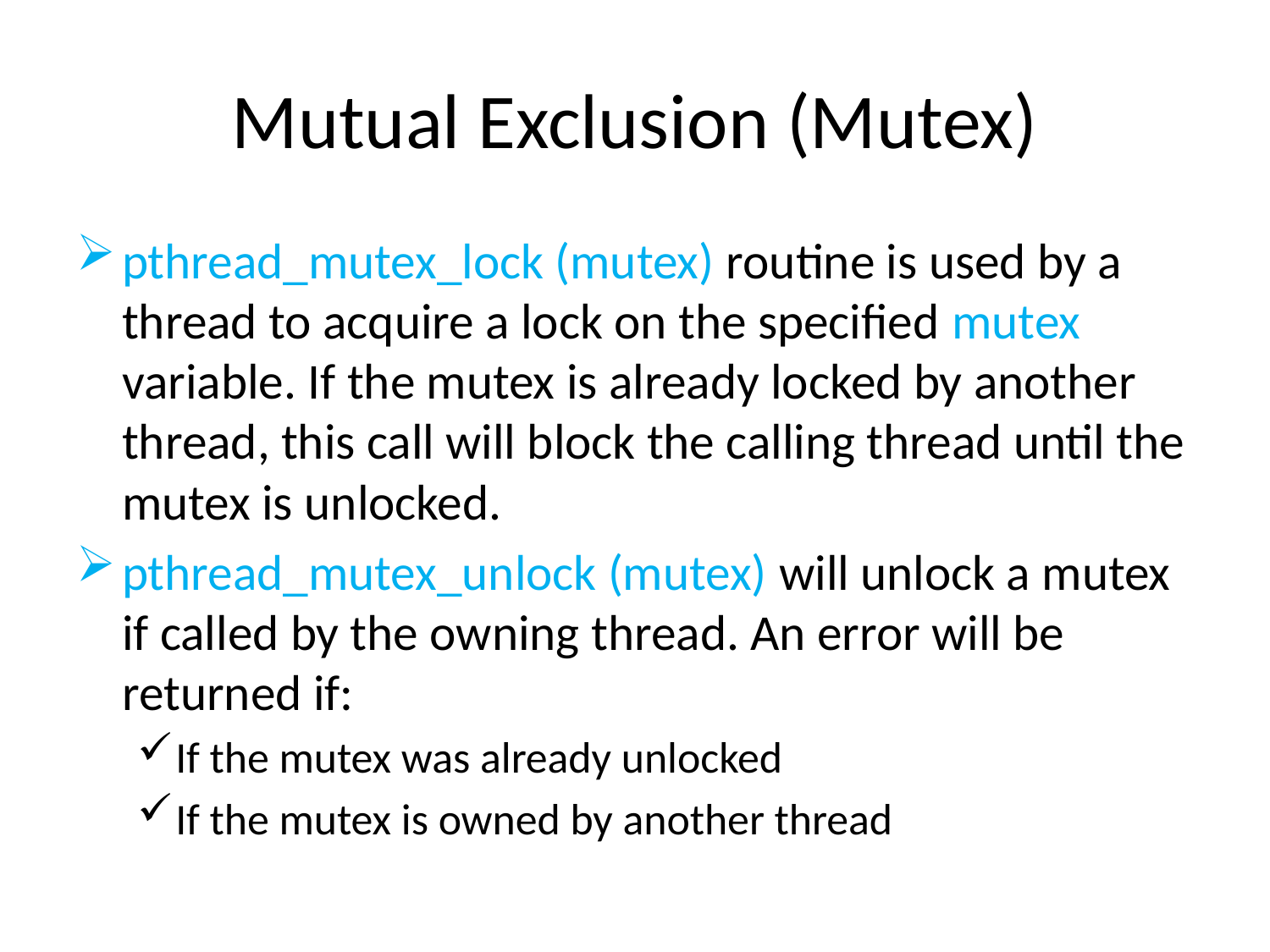

# Mutual Exclusion (Mutex)
pthread_mutex_lock (mutex) routine is used by a thread to acquire a lock on the specified mutex variable. If the mutex is already locked by another thread, this call will block the calling thread until the mutex is unlocked.
pthread_mutex_unlock (mutex) will unlock a mutex if called by the owning thread. An error will be returned if:
If the mutex was already unlocked
If the mutex is owned by another thread